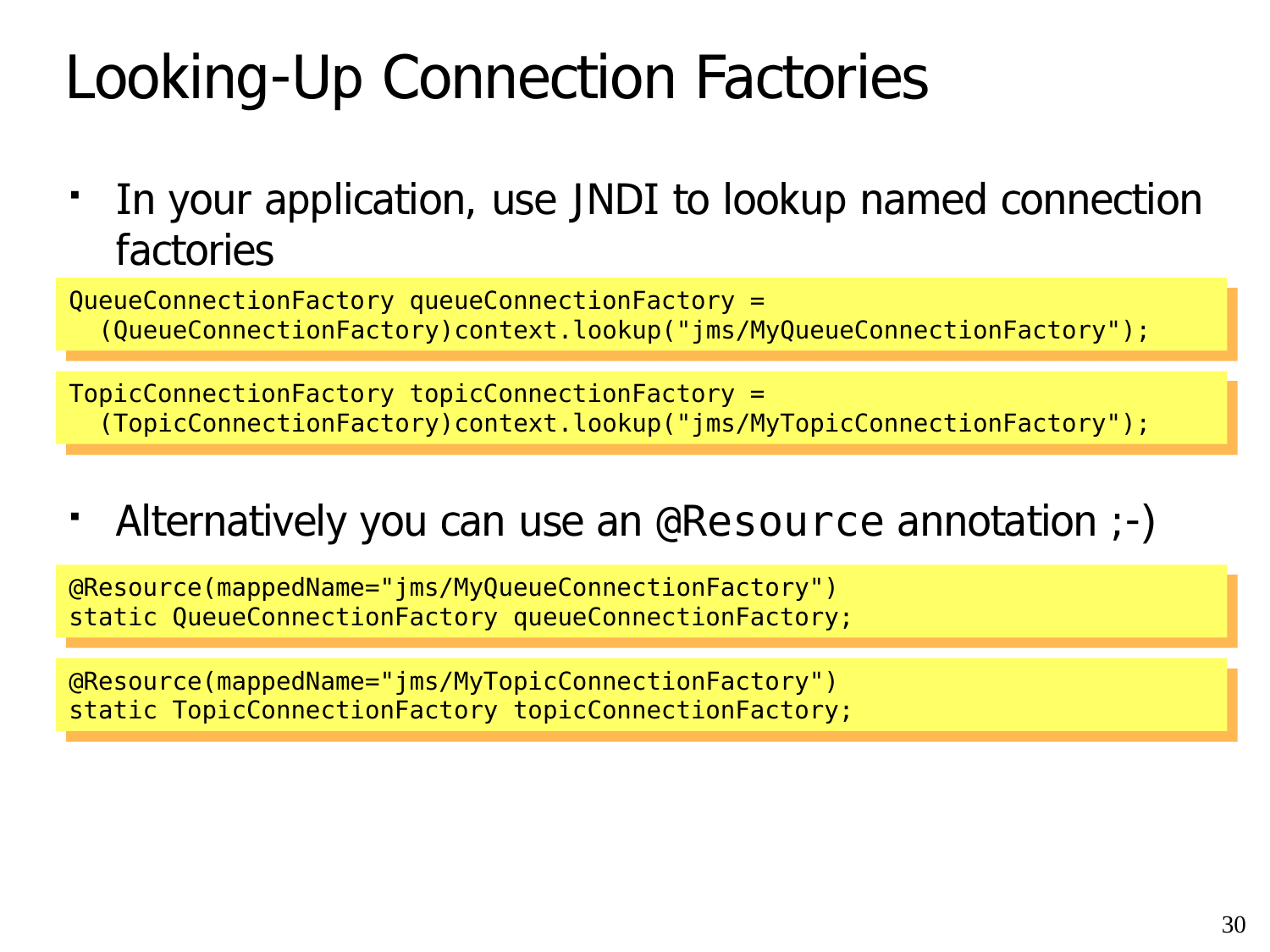

# Looking-Up Connection Factories
In your application, use JNDI to lookup named connection factories

Alternatively you can use an @Resource annotation ;-)
QueueConnectionFactory queueConnectionFactory =
  (QueueConnectionFactory)context.lookup("jms/MyQueueConnectionFactory");
TopicConnectionFactory topicConnectionFactory =
  (TopicConnectionFactory)context.lookup("jms/MyTopicConnectionFactory");
@Resource(mappedName="jms/MyQueueConnectionFactory")
static QueueConnectionFactory queueConnectionFactory;
@Resource(mappedName="jms/MyTopicConnectionFactory")
static TopicConnectionFactory topicConnectionFactory;
30